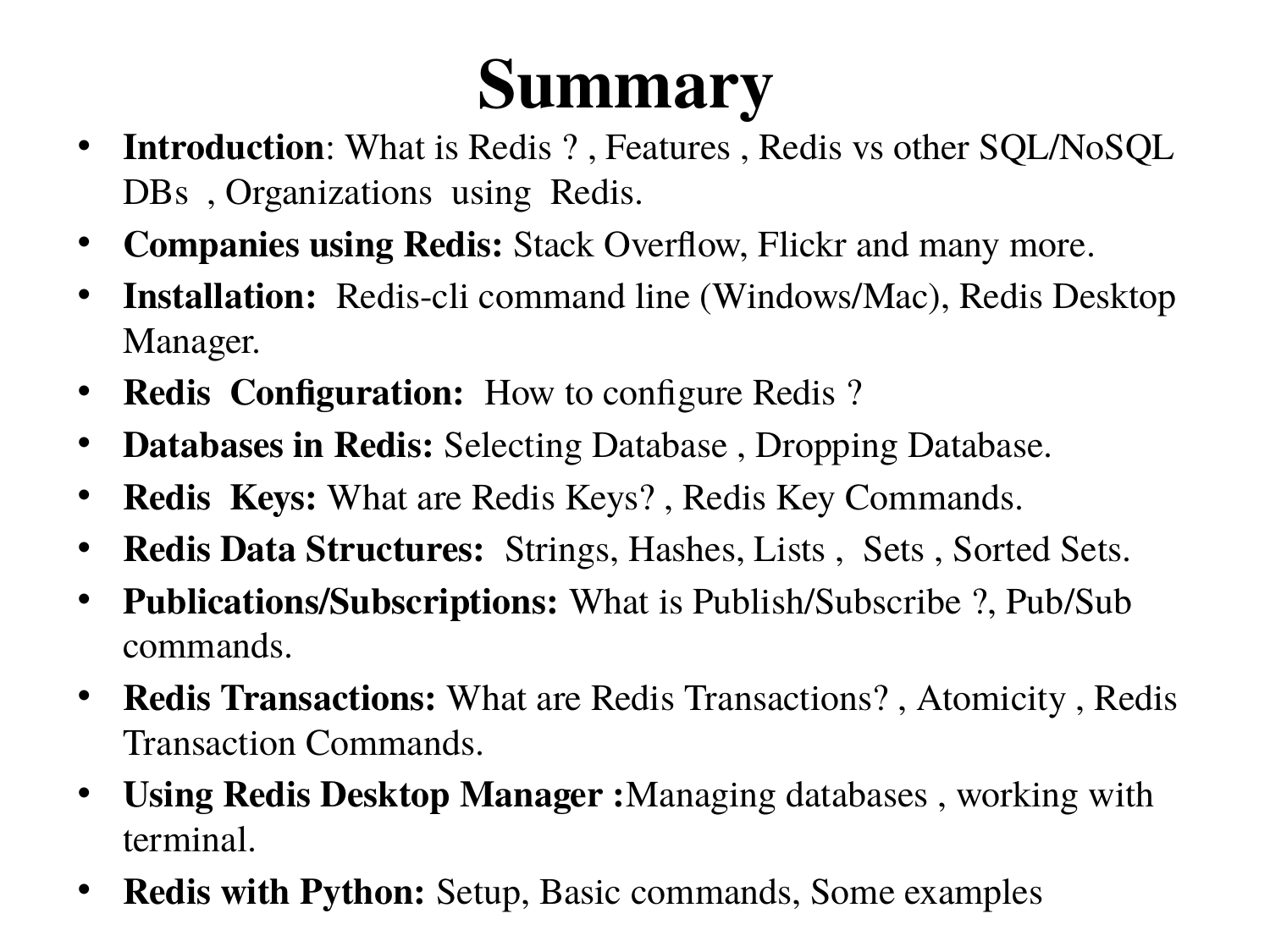

# Summary
Introduction: What is Redis ? , Features , Redis vs other SQL/NoSQL DBs  , Organizations  using  Redis.
Companies using Redis: Stack Overflow, Flickr and many more.
Installation:  Redis-cli command line (Windows/Mac), Redis Desktop Manager.
Redis  Configuration:  How to configure Redis ?
Databases in Redis: Selecting Database , Dropping Database.
Redis  Keys: What are Redis Keys? , Redis Key Commands.
Redis Data Structures:  Strings, Hashes, Lists ,  Sets , Sorted Sets.
Publications/Subscriptions: What is Publish/Subscribe ?, Pub/Sub  commands.
Redis Transactions: What are Redis Transactions? , Atomicity , Redis Transaction Commands.
Using Redis Desktop Manager :Managing databases , working with terminal.
Redis with Python: Setup, Basic commands, Some examples